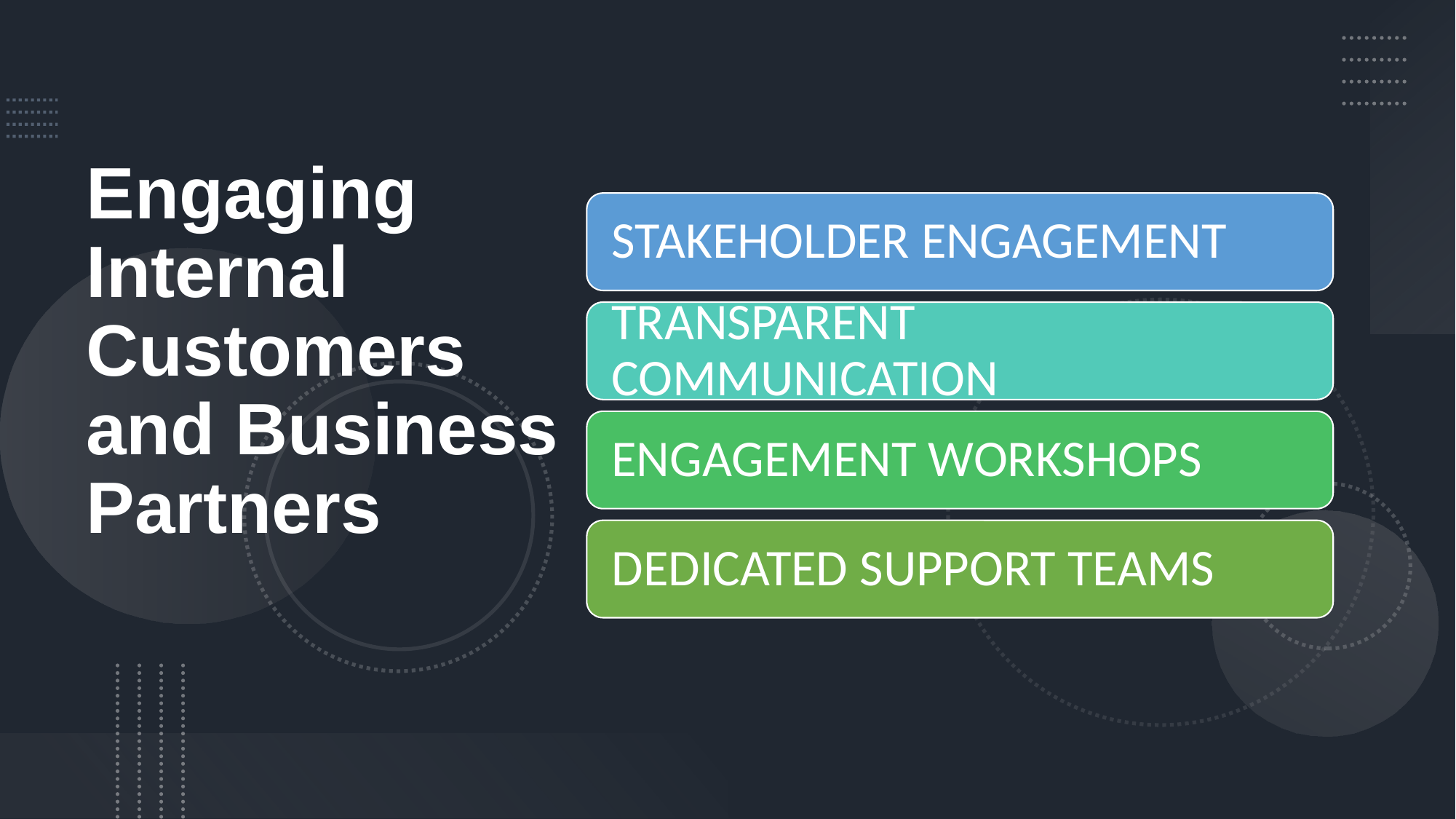

# Engaging Internal Customers and Business Partners
Stakeholder Engagement
Transparent Communication
Engagement Workshops
Dedicated Support Teams